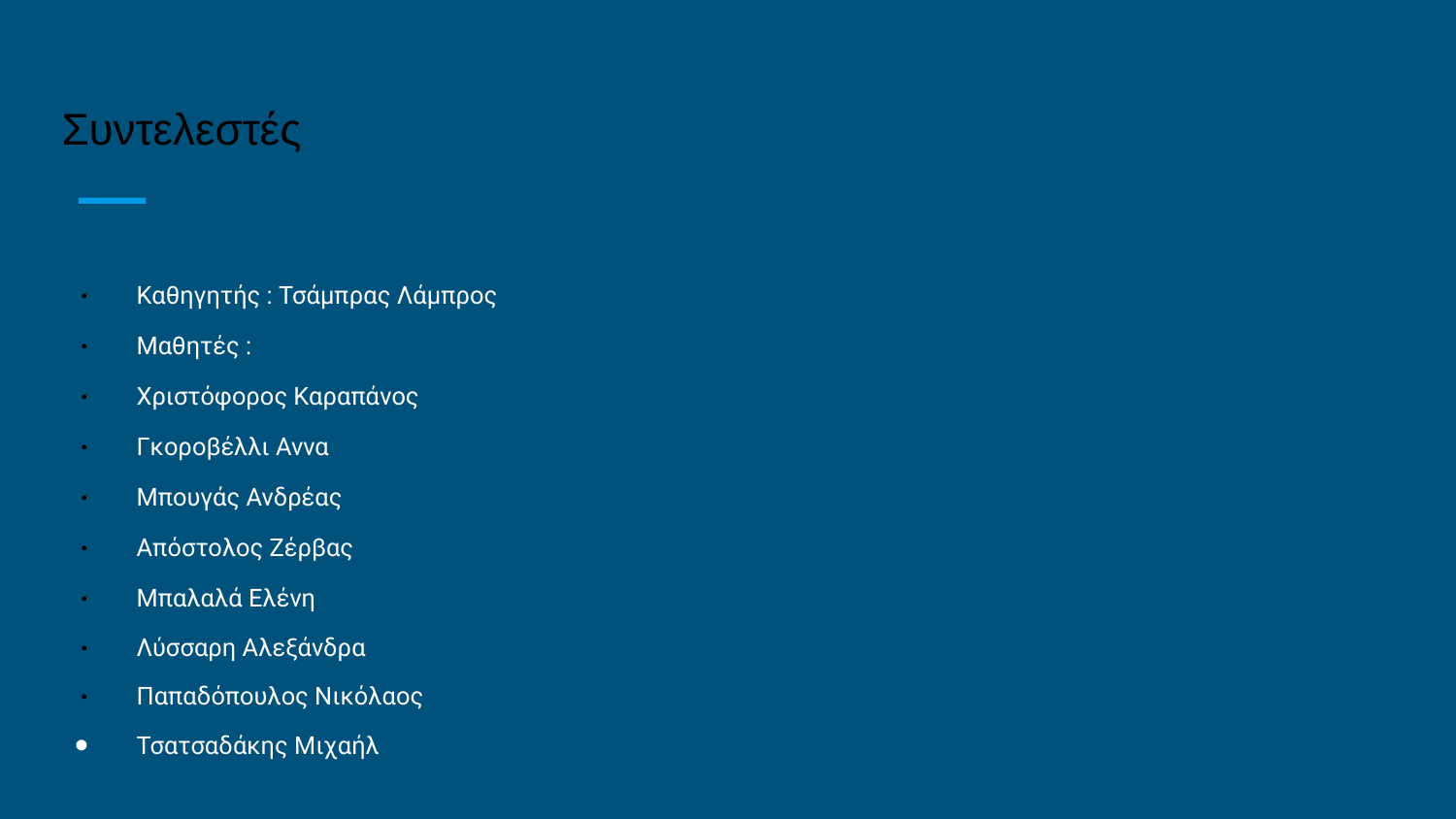

Συντελεστές
Καθηγητής : Τσάμπρας Λάμπρος
Μαθητές :
Χριστόφορος Καραπάνος
Γκοροβέλλι Αννα
Μπουγάς Ανδρέας
Απόστολος Ζέρβας
Μπαλαλά Ελένη
Λύσσαρη Αλεξάνδρα
Παπαδόπουλος Νικόλαος
Τσατσαδάκης Μιχαήλ